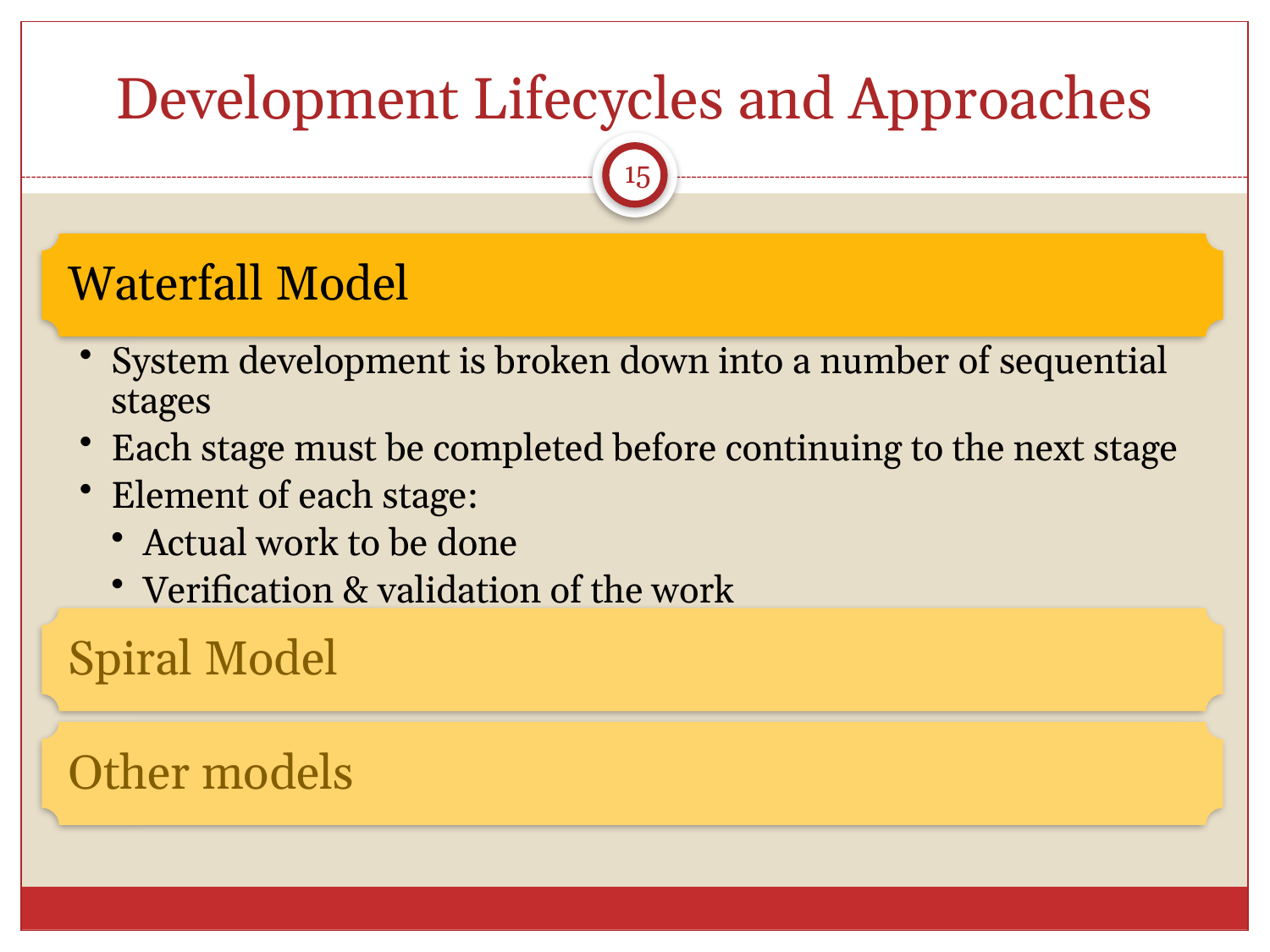

# Development Lifecycles and Approaches
15
Waterfall Model
System development is broken down into a number of sequential stages
Each stage must be completed before continuing to the next stage
Element of each stage:
Actual work to be done
Verification & validation of the work
Spiral Model
Other models